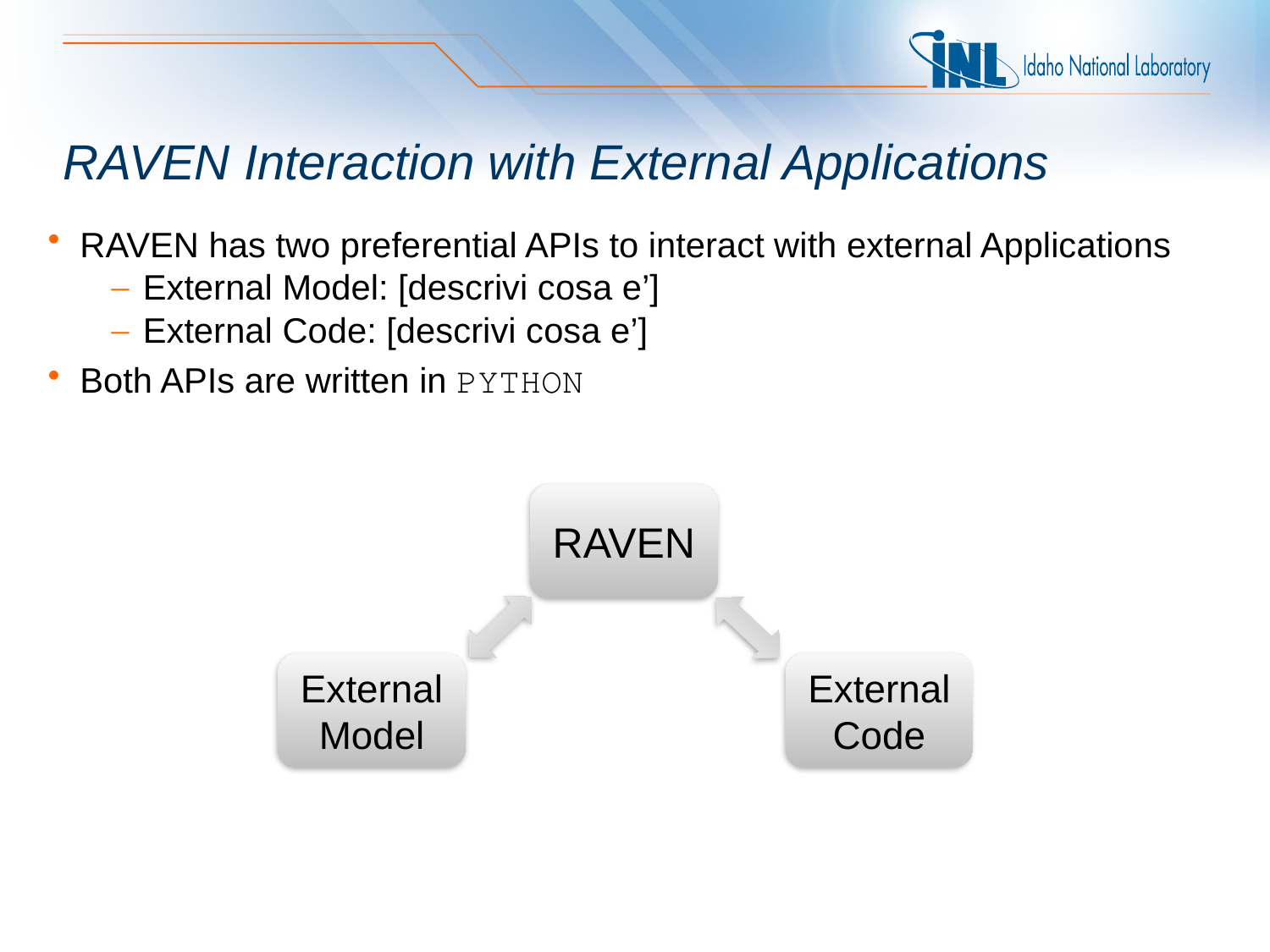

# RAVEN Interaction with External Applications
RAVEN has two preferential APIs to interact with external Applications
External Model: [descrivi cosa e’]
External Code: [descrivi cosa e’]
Both APIs are written in PYTHON

RAVEN

External Model
External Code